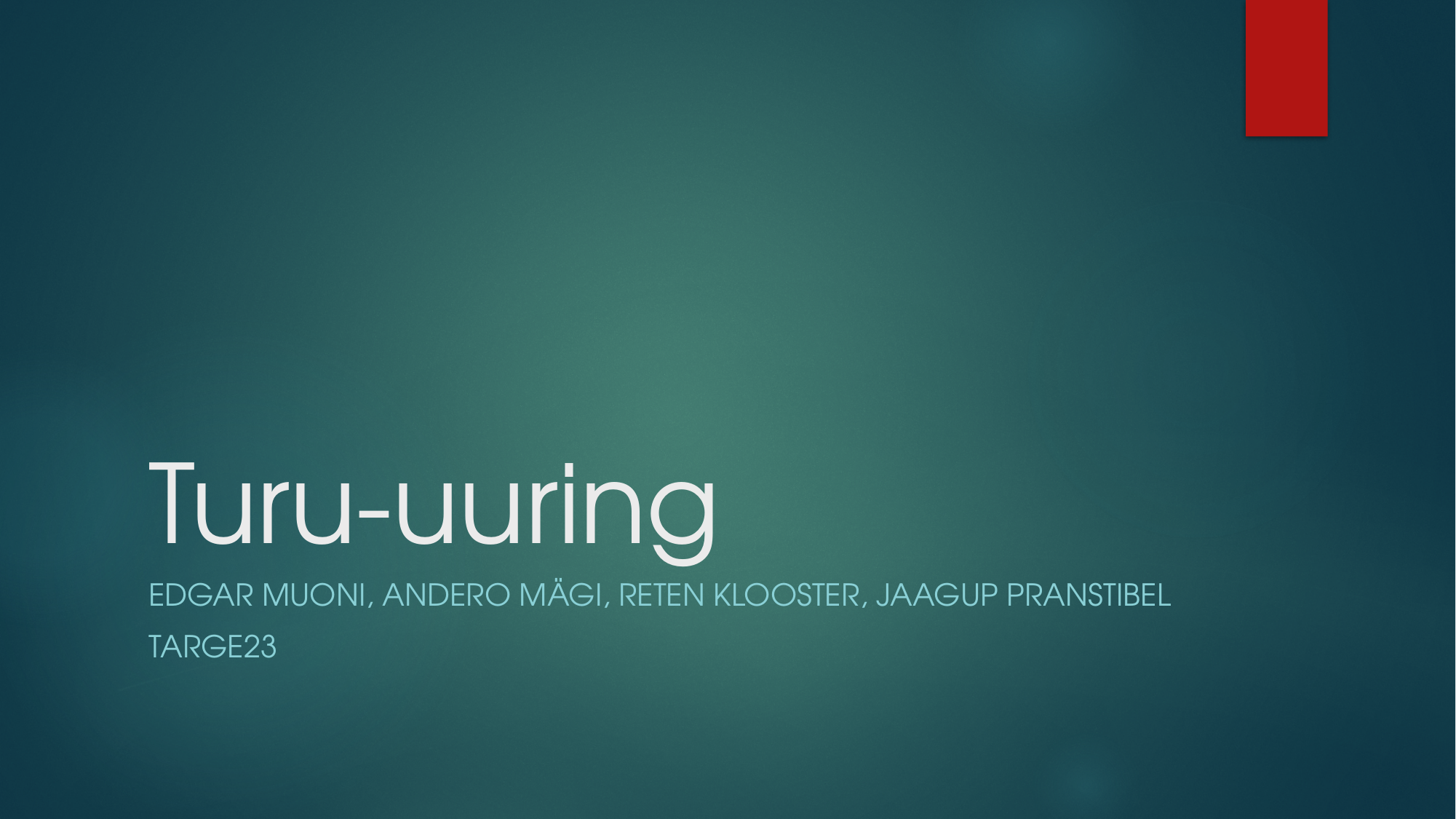

# Turu-uuring
Edgar Muoni, Andero Mägi, Reten Klooster, Jaagup Pranstibel
TarGE23